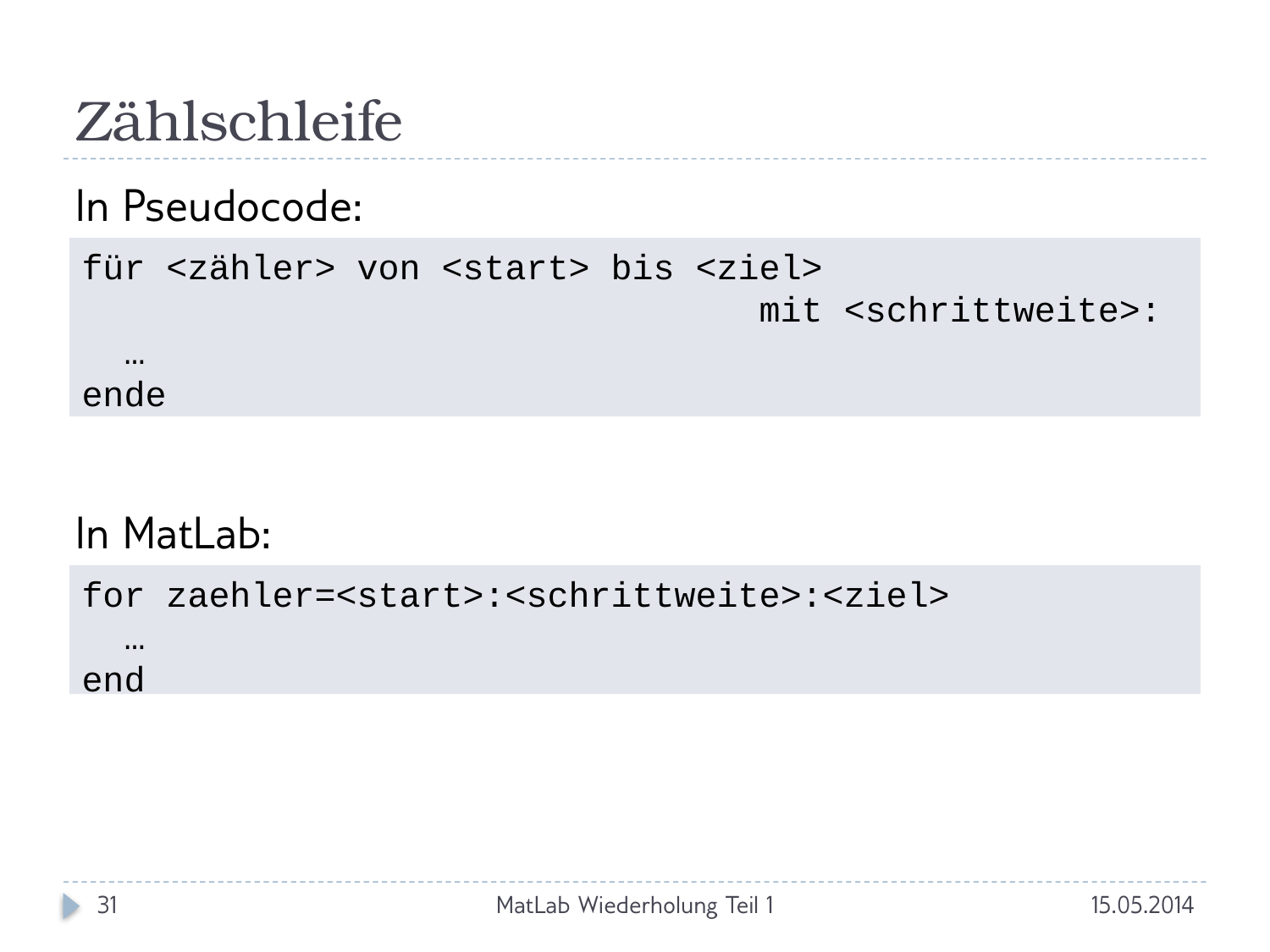

# Zählschleife
In Pseudocode:

In MatLab:
für <zähler> von <start> bis <ziel>
	                          mit <schrittweite>:
  …
ende
for zaehler=<start>:<schrittweite>:<ziel>
  …
end
31
MatLab Wiederholung Teil 1
15.05.2014